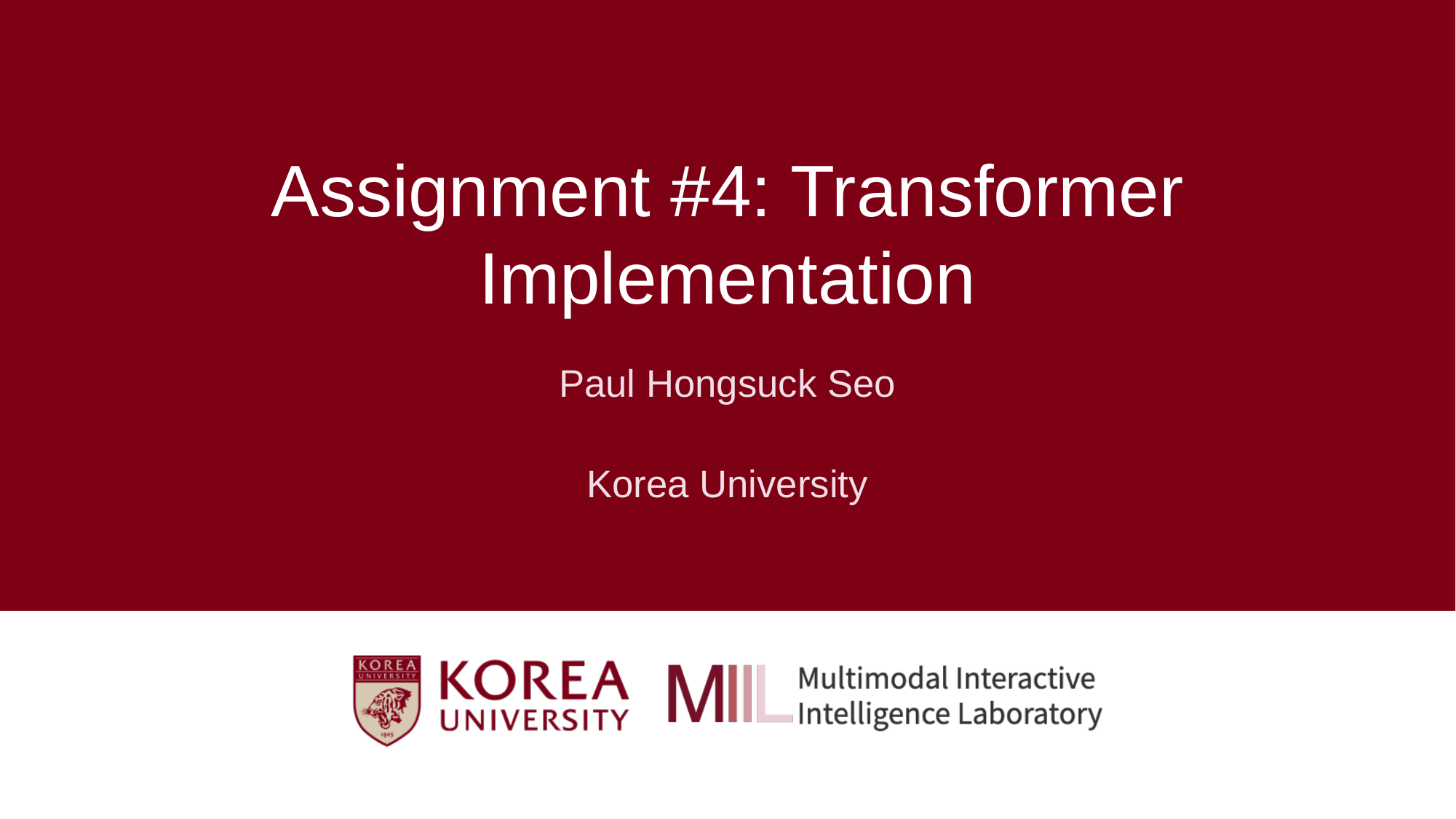

# Assignment #4: Transformer Implementation
Paul Hongsuck Seo
phseo@korea.ac.kr
Korea University